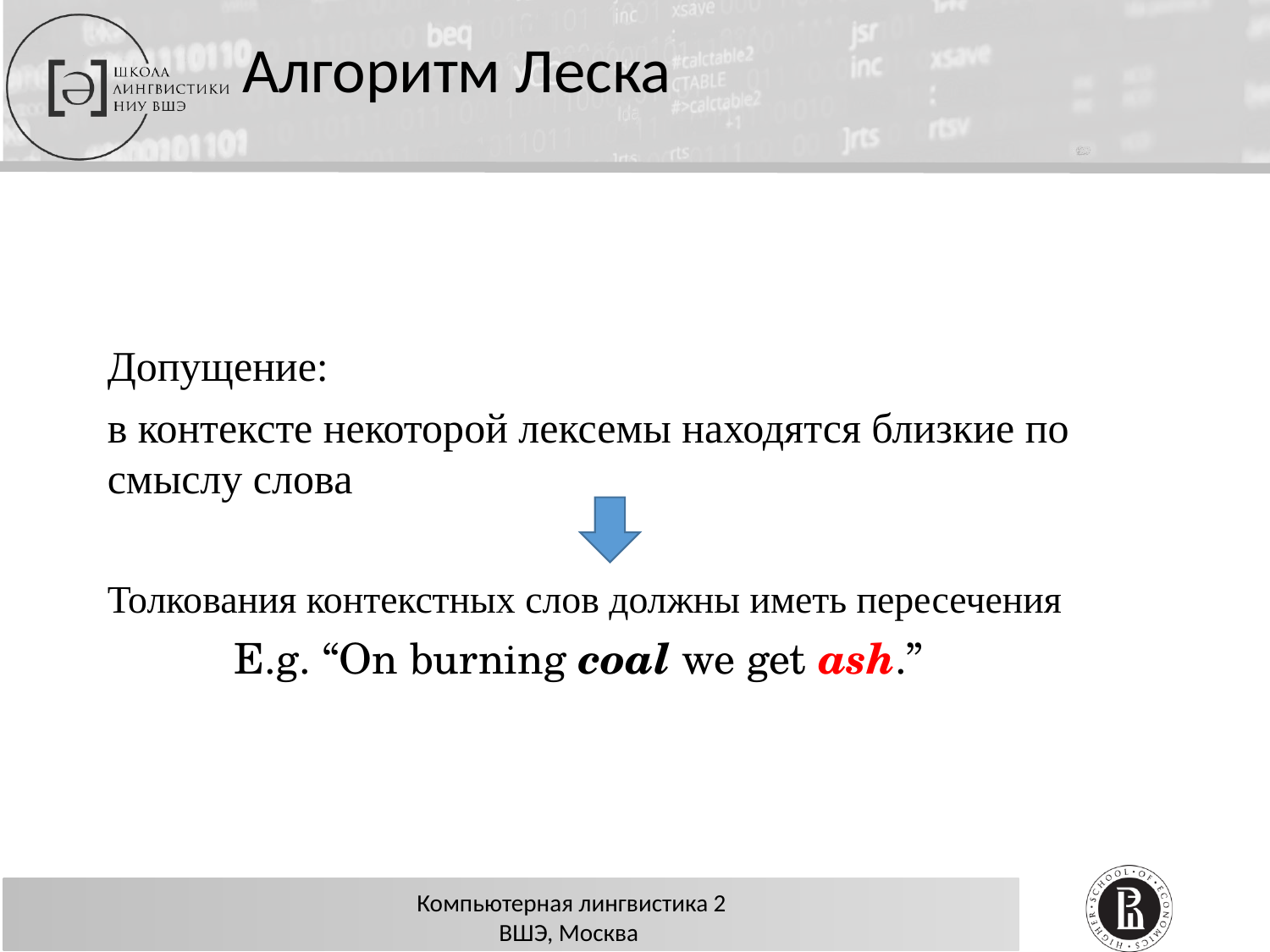

# Алгоритм Леска
Допущение:
в контексте некоторой лексемы находятся близкие по смыслу слова

Толкования контекстных слов должны иметь пересечения
	E.g. “On burning coal we get ash.”

42